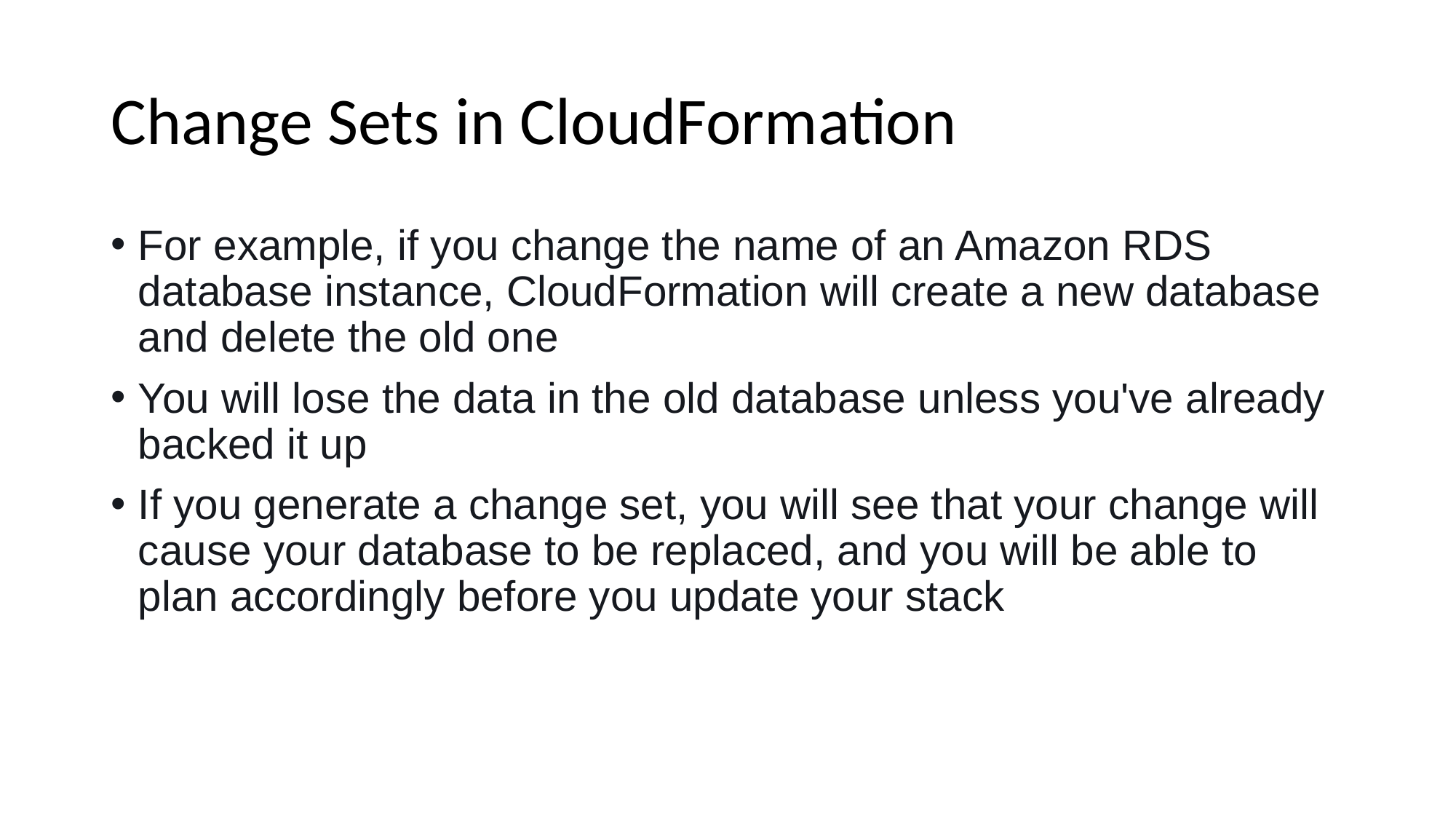

# Change Sets in CloudFormation
For example, if you change the name of an Amazon RDS database instance, CloudFormation will create a new database and delete the old one
You will lose the data in the old database unless you've already backed it up
If you generate a change set, you will see that your change will cause your database to be replaced, and you will be able to plan accordingly before you update your stack